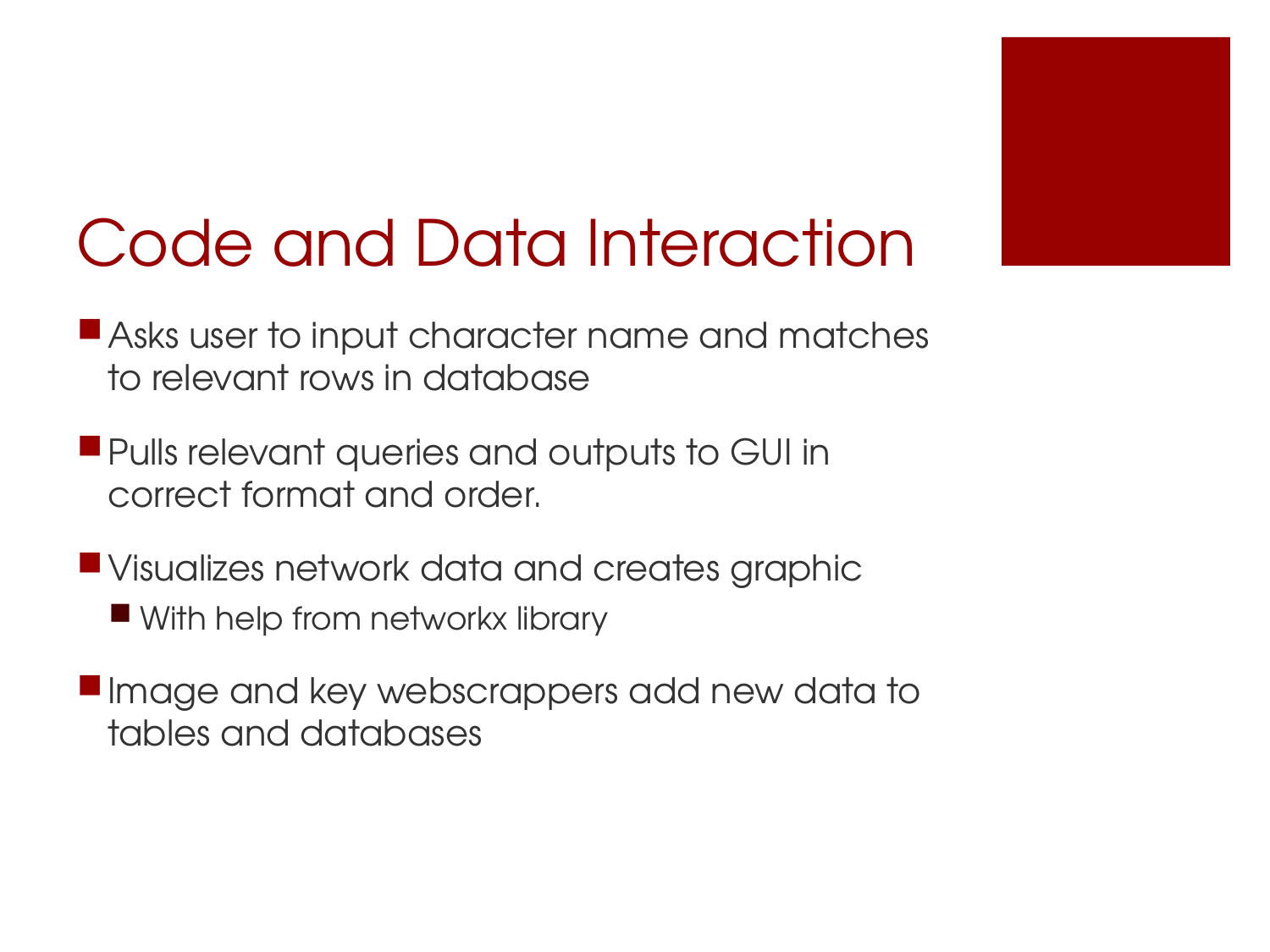

# Code and Data Interaction
Asks user to input character name and matches to relevant rows in database
Pulls relevant queries and outputs to GUI in correct format and order.
Visualizes network data and creates graphic
With help from networkx library
Image and key webscrappers add new data to tables and databases